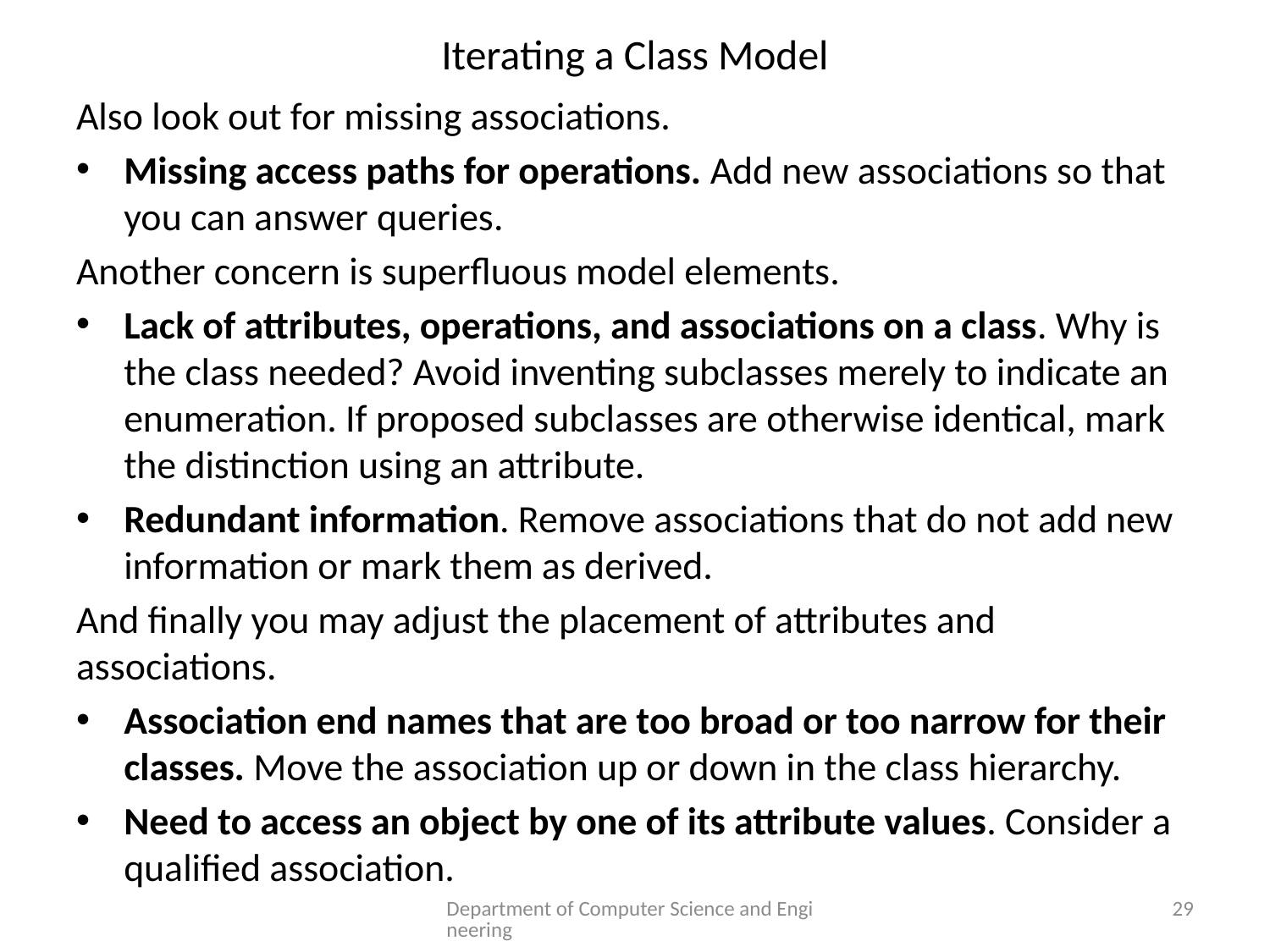

# Iterating a Class Model
Also look out for missing associations.
Missing access paths for operations. Add new associations so that you can answer queries.
Another concern is superfluous model elements.
Lack of attributes, operations, and associations on a class. Why is the class needed? Avoid inventing subclasses merely to indicate an enumeration. If proposed subclasses are otherwise identical, mark the distinction using an attribute.
Redundant information. Remove associations that do not add new information or mark them as derived.
And finally you may adjust the placement of attributes and associations.
Association end names that are too broad or too narrow for their classes. Move the association up or down in the class hierarchy.
Need to access an object by one of its attribute values. Consider a qualified association.

Department of Computer Science and Engineering
29